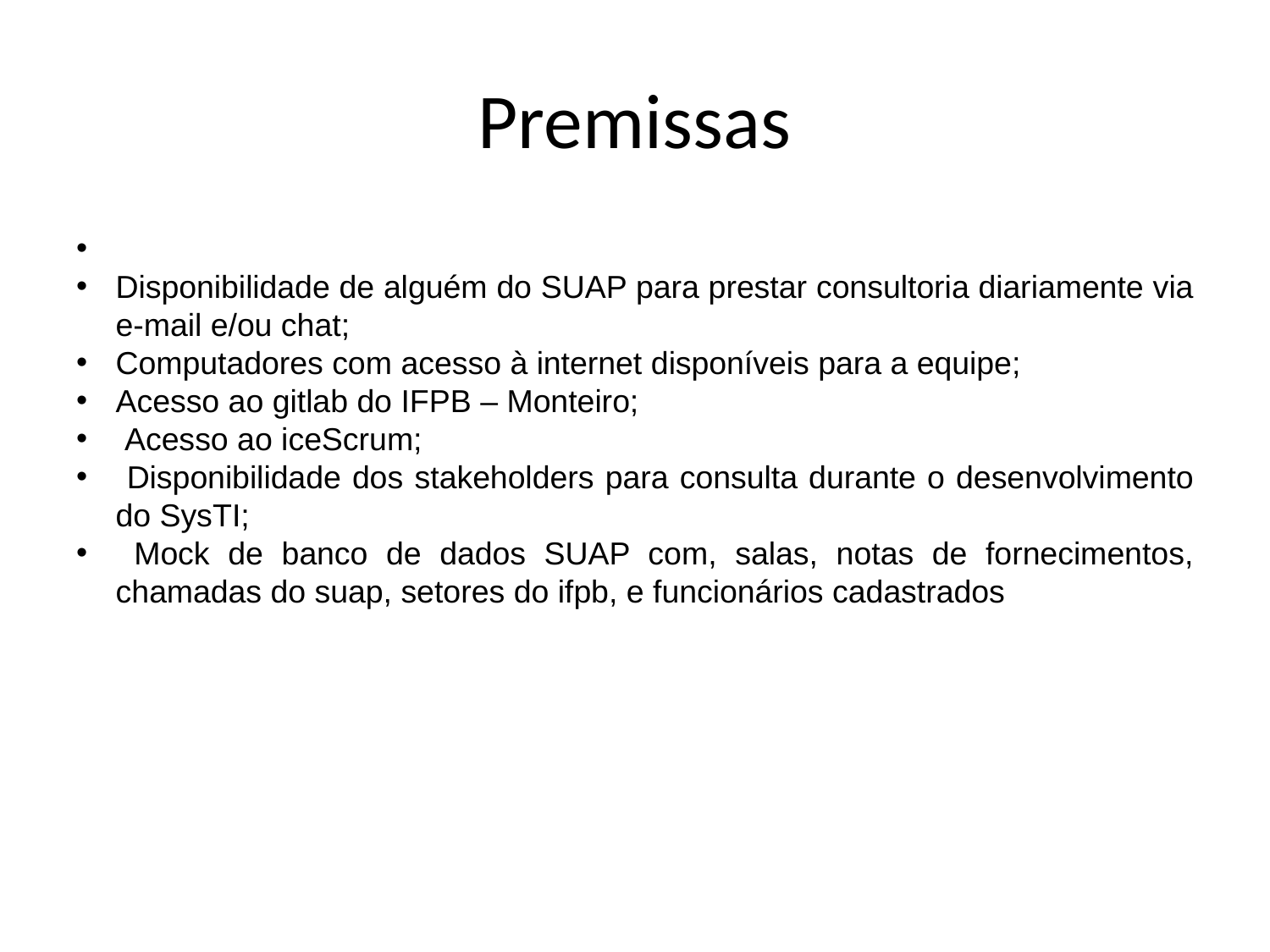

Premissas

Disponibilidade de alguém do SUAP para prestar consultoria diariamente via e-mail e/ou chat;
Computadores com acesso à internet disponíveis para a equipe;
Acesso ao gitlab do IFPB – Monteiro;
 Acesso ao iceScrum;
 Disponibilidade dos stakeholders para consulta durante o desenvolvimento do SysTI;
 Mock de banco de dados SUAP com, salas, notas de fornecimentos, chamadas do suap, setores do ifpb, e funcionários cadastrados